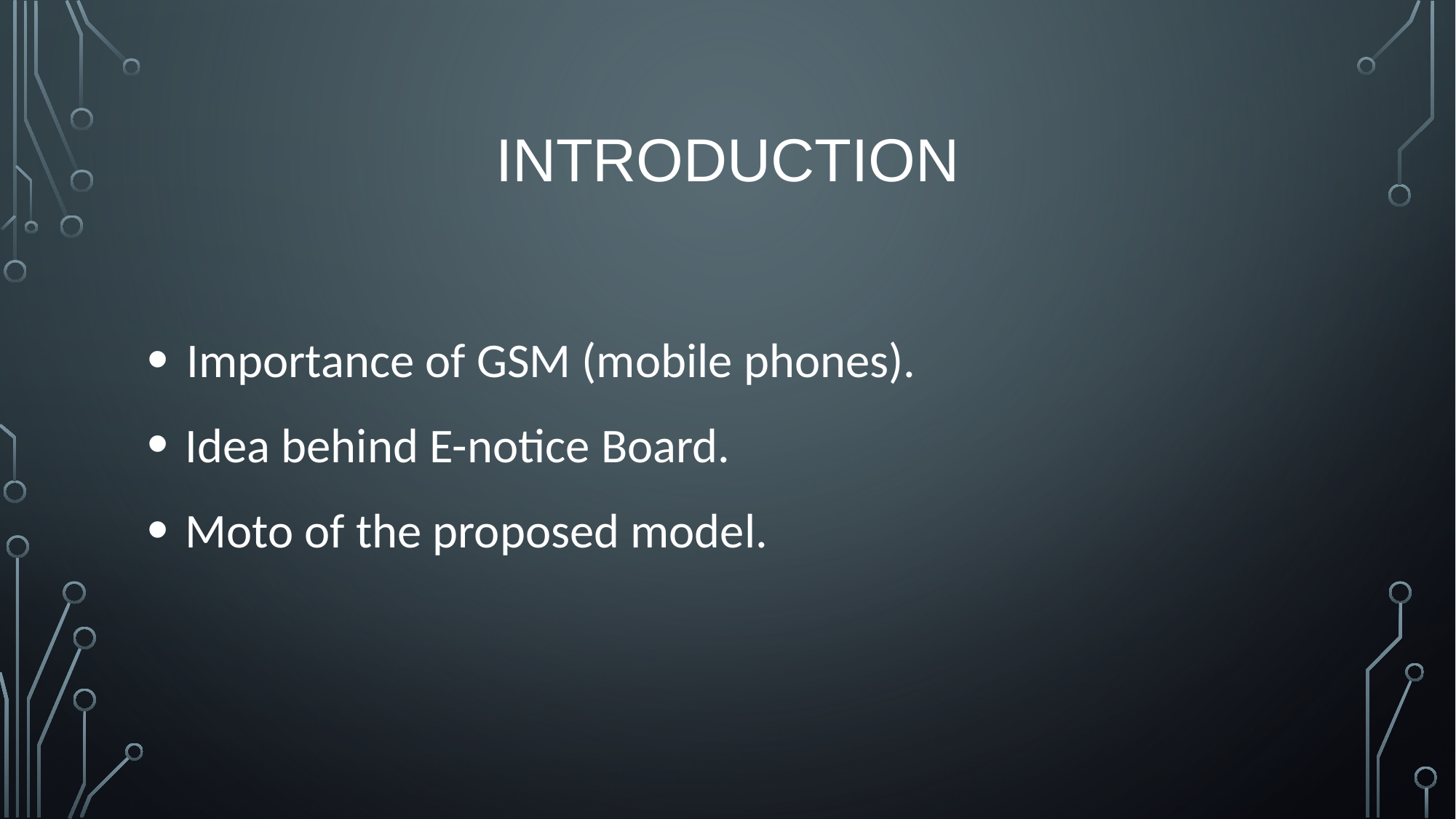

# Introduction
 Importance of GSM (mobile phones).
 Idea behind E-notice Board.
 Moto of the proposed model.